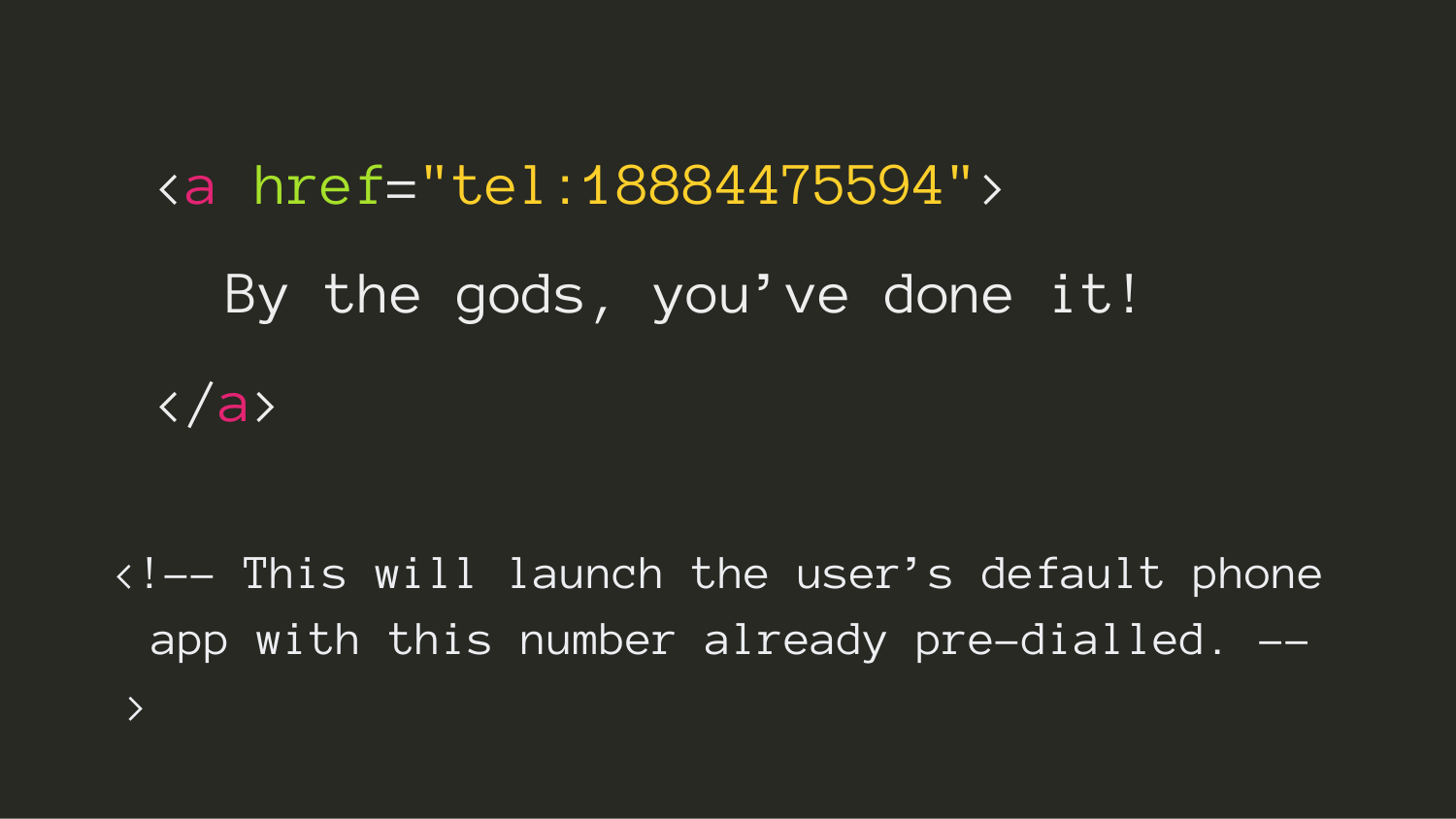

# <a	href="tel:18884475594">
By the gods, you’ve done it!
</a>

<!-- This will launch the user’s default phone  app with this number already pre-dialled. -->